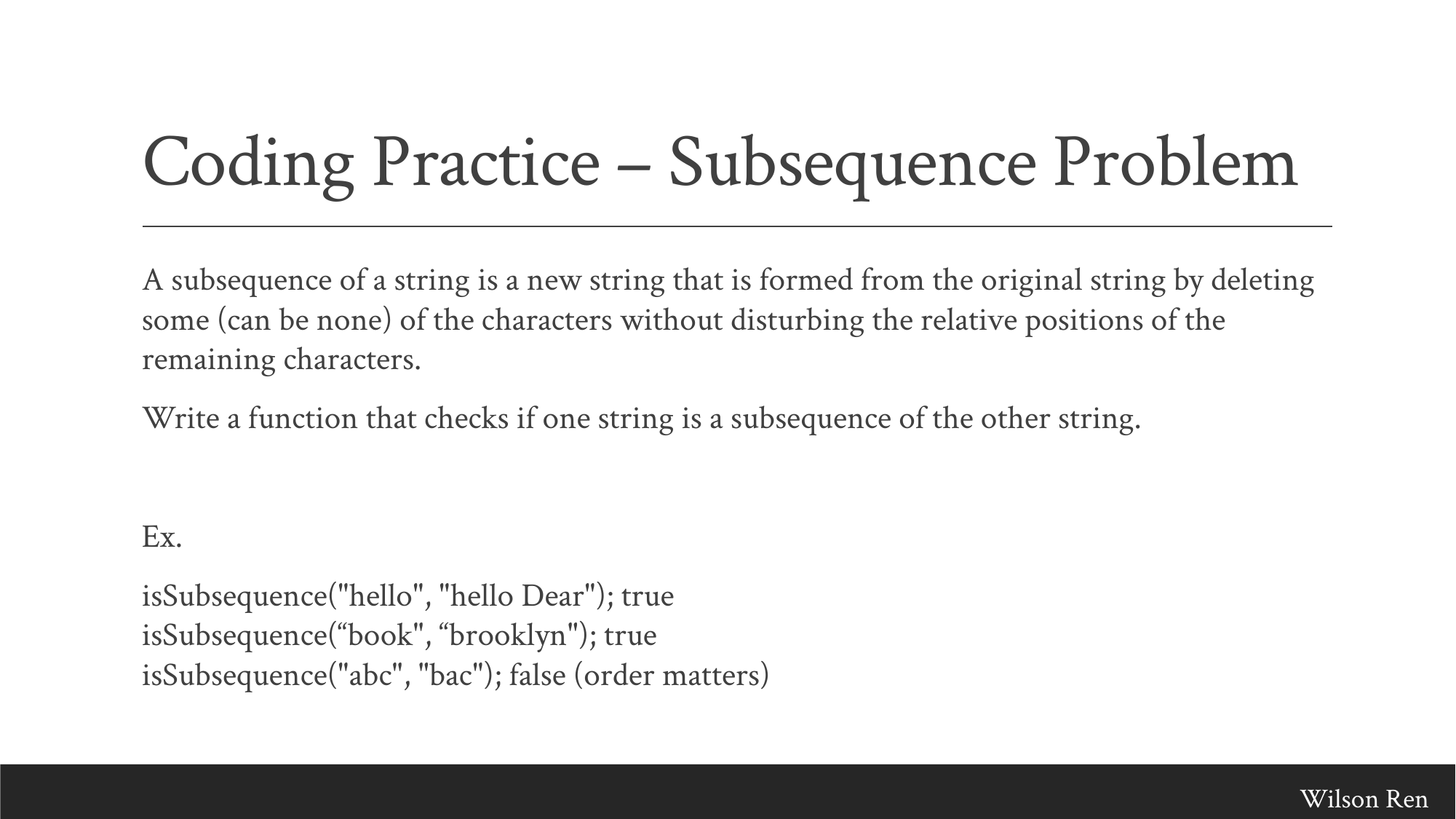

# Coding Practice – Subsequence Problem
A subsequence of a string is a new string that is formed from the original string by deleting some (can be none) of the characters without disturbing the relative positions of the remaining characters.
Write a function that checks if one string is a subsequence of the other string.

Ex.
isSubsequence("hello", "hello Dear"); true
isSubsequence(“book", “brooklyn"); true
isSubsequence("abc", "bac"); false (order matters)
Wilson Ren